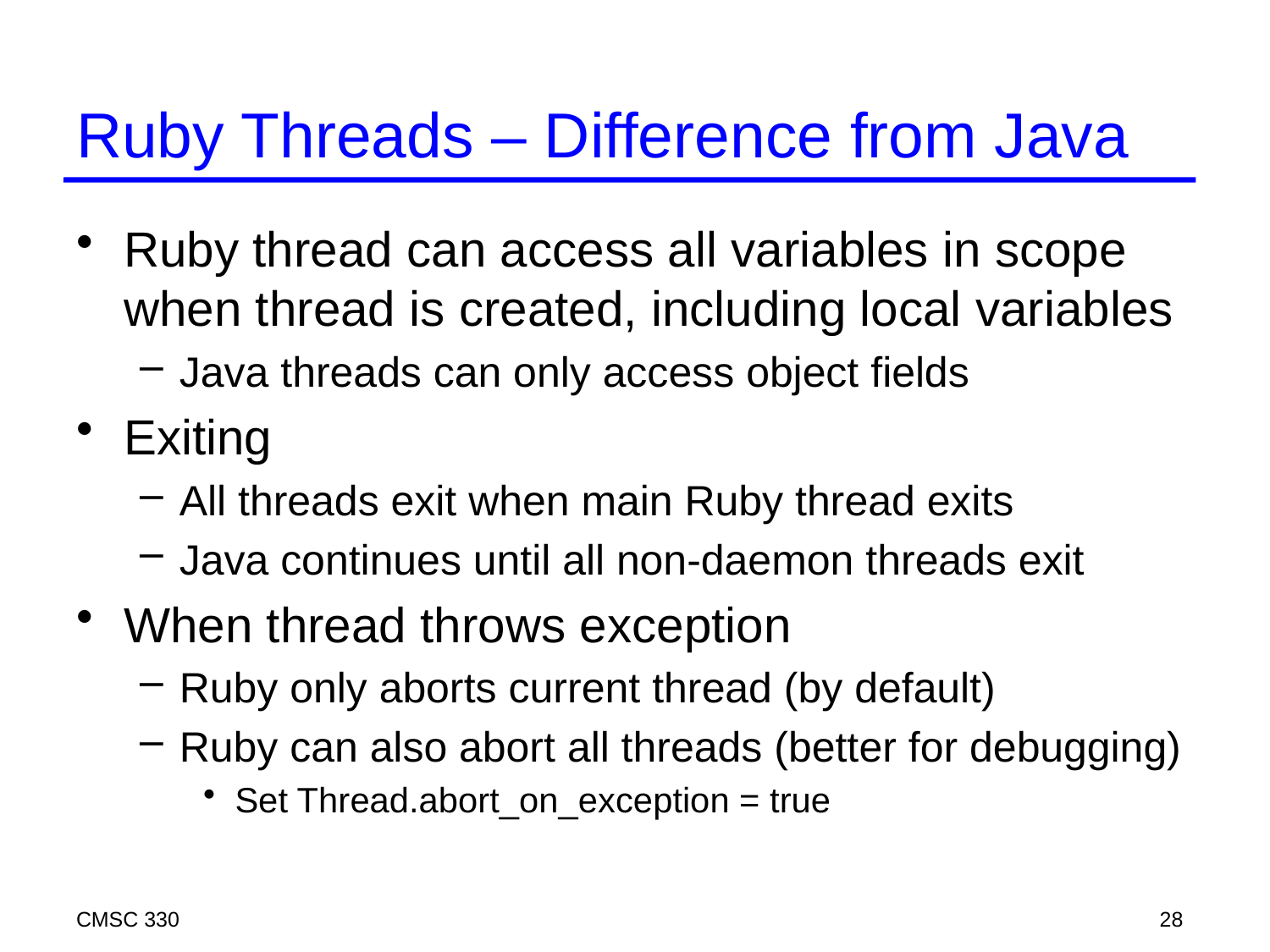

# Ruby Threads – Difference from Java
Ruby thread can access all variables in scope when thread is created, including local variables
Java threads can only access object fields
Exiting
All threads exit when main Ruby thread exits
Java continues until all non-daemon threads exit
When thread throws exception
Ruby only aborts current thread (by default)
Ruby can also abort all threads (better for debugging)
Set Thread.abort_on_exception = true
CMSC 330
28